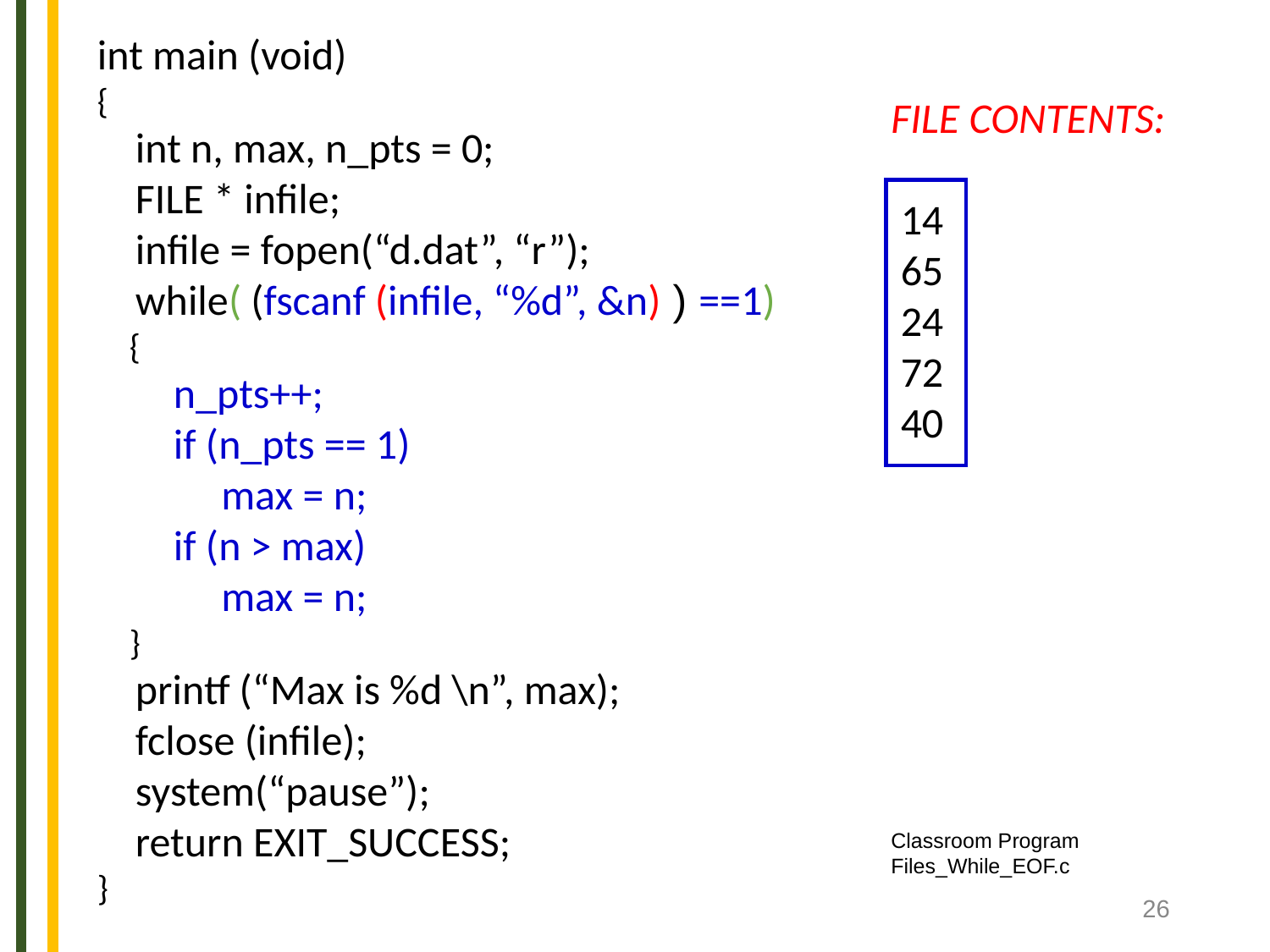

int main (void)
{
    int n, max, n_pts = 0;
    FILE * infile;
    infile = fopen(“d.dat”, “r”);
    while( (fscanf (infile, “%d”, &n) ) ==1)
    {
        n_pts++;
        if (n_pts == 1)
             max = n;
        if (n > max)
             max = n;
    }
    printf (“Max is %d \n”, max);
    fclose (infile);
    system(“pause”);
    return EXIT_SUCCESS;
}
FILE CONTENTS:

 14
 65
 24
 72
 40

Classroom Program
Files_While_EOF.c

26